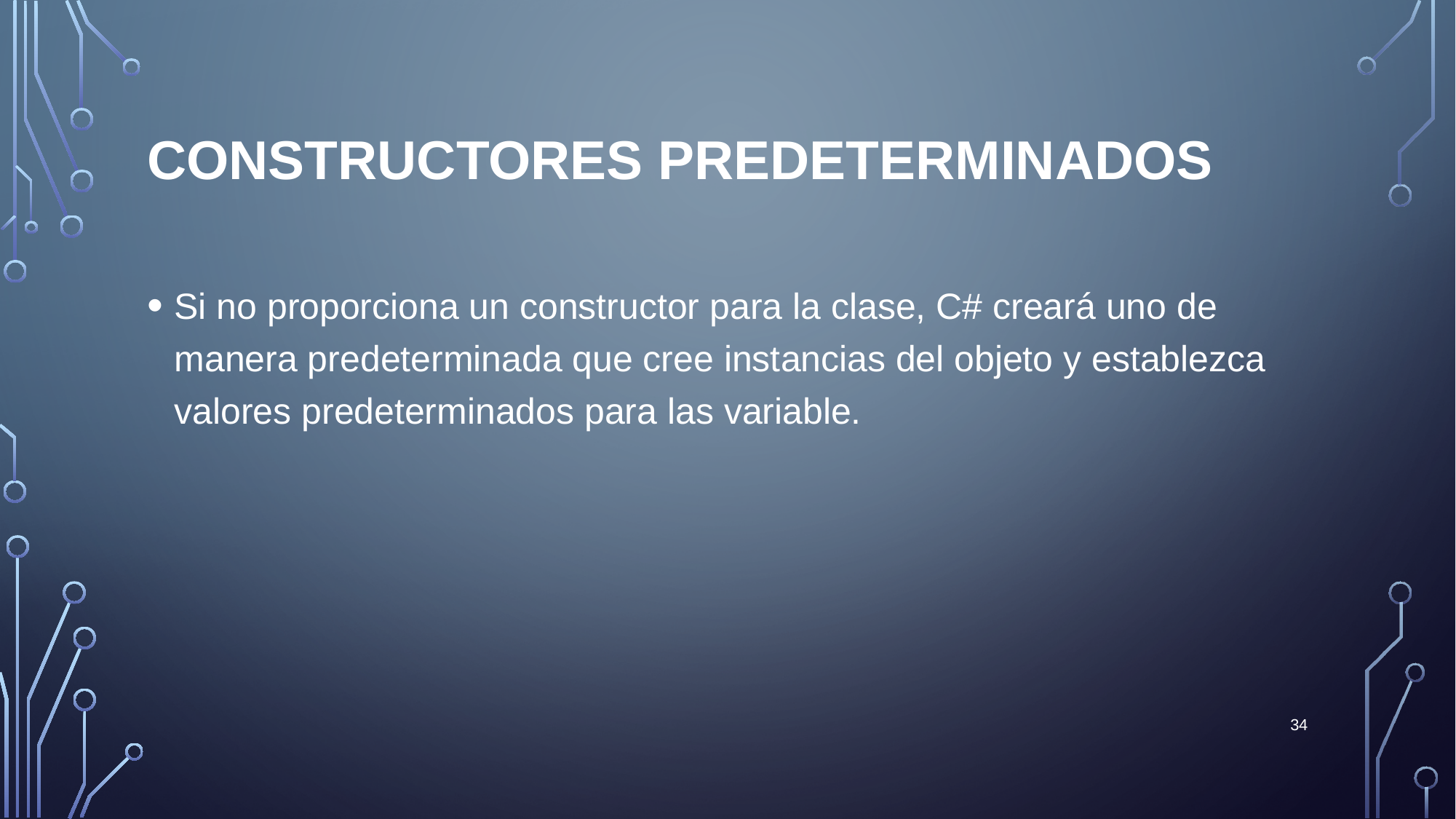

# Constructores predeterminados
Si no proporciona un constructor para la clase, C# creará uno de manera predeterminada que cree instancias del objeto y establezca valores predeterminados para las variable.
34